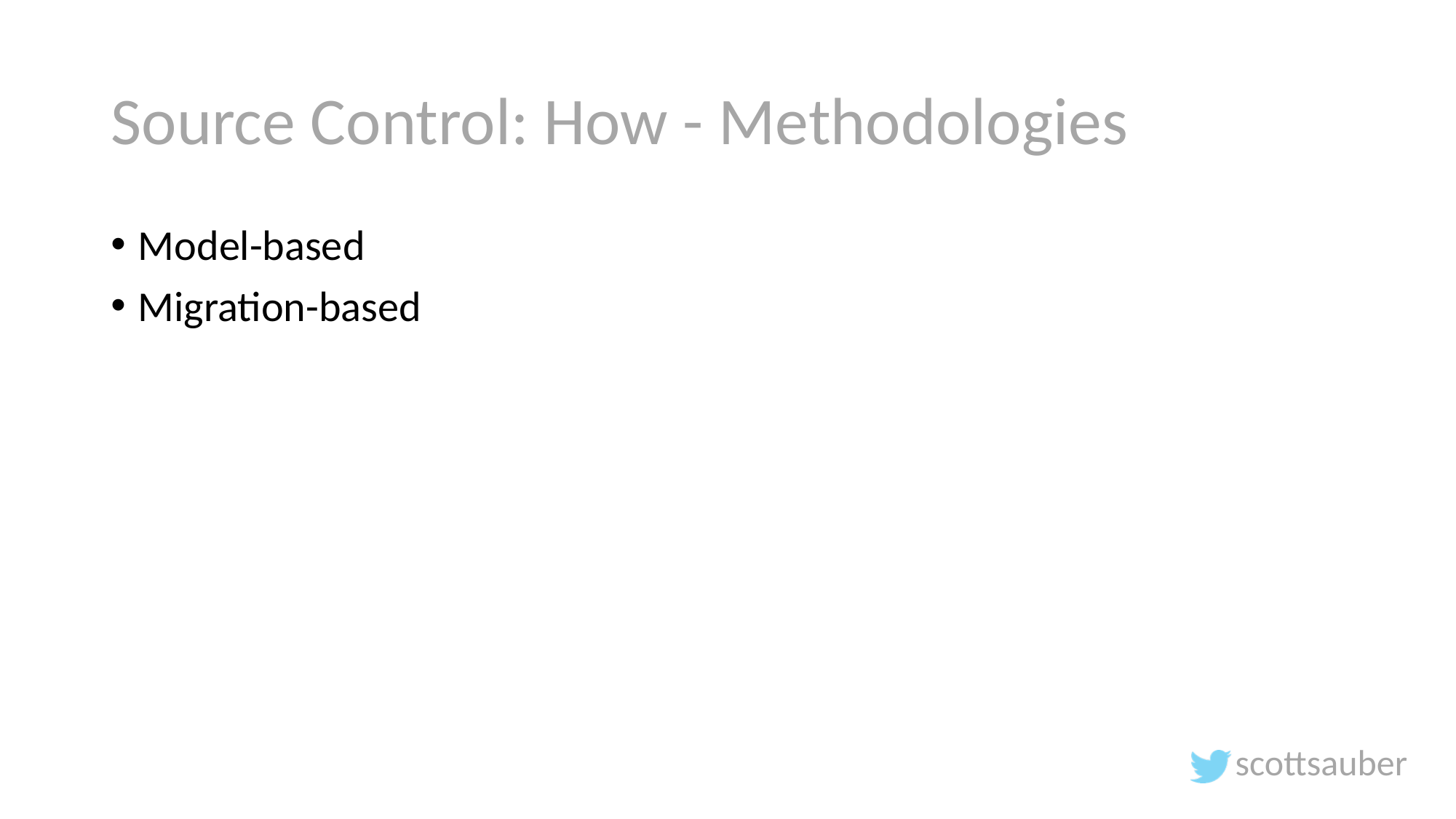

# Source Control: How - Methodologies
Model-based
Migration-based
scottsauber